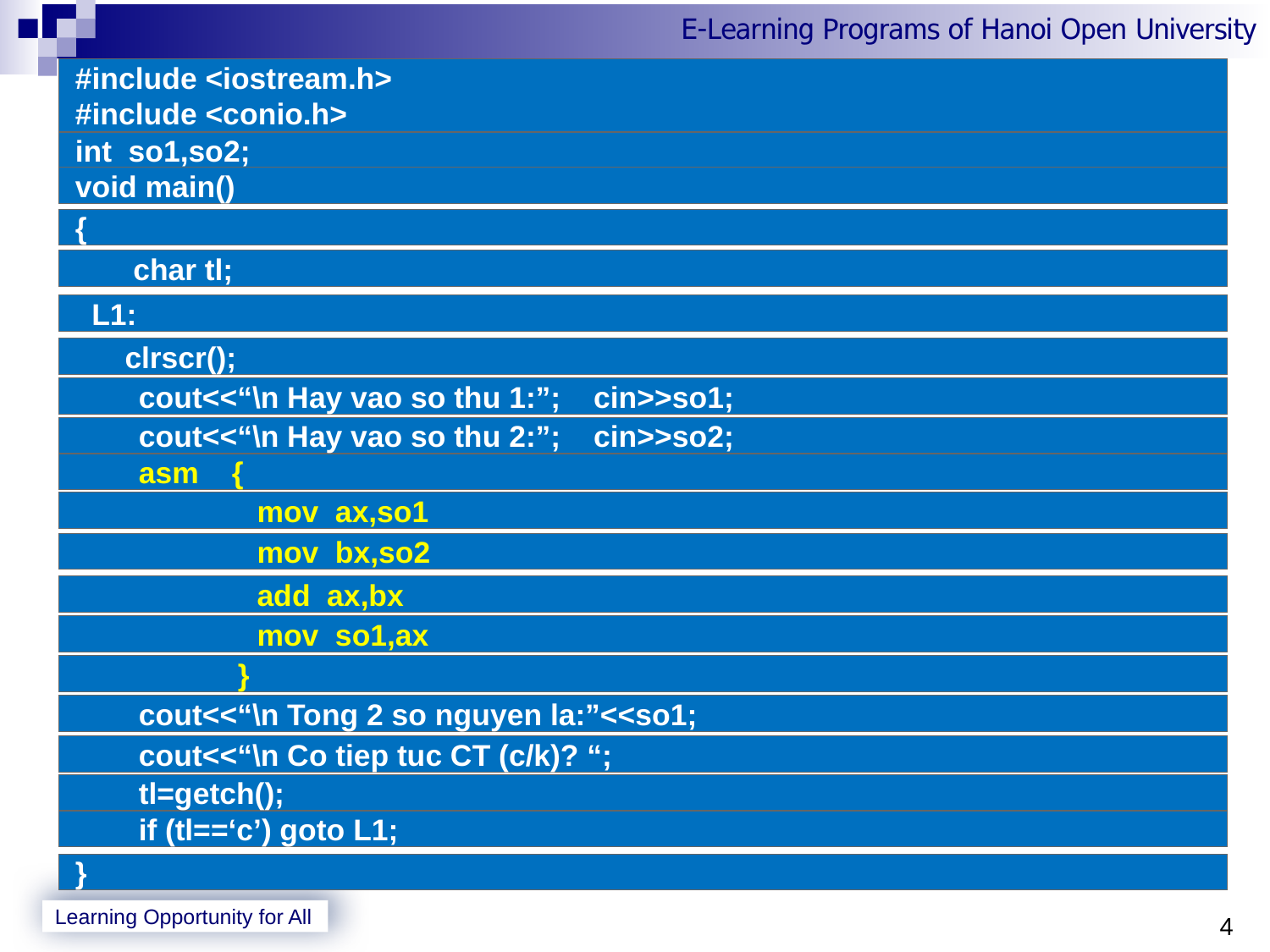

#include <iostream.h>
#include <conio.h>
int  so1,so2;
void main()
{
       char tl;
  L1:
      clrscr();
	cout<<“\n Hay vao so thu 1:”;    cin>>so1;
	cout<<“\n Hay vao so thu 2:”;    cin>>so2;
	asm    {
	mov  ax,so1
	mov  bx,so2
	add  ax,bx
	mov  so1,ax
	            }
	cout<<“\n Tong 2 so nguyen la:”<<so1;
	cout<<“\n Co tiep tuc CT (c/k)? “;
	tl=getch();
	if (tl==‘c’) goto L1;
}
4